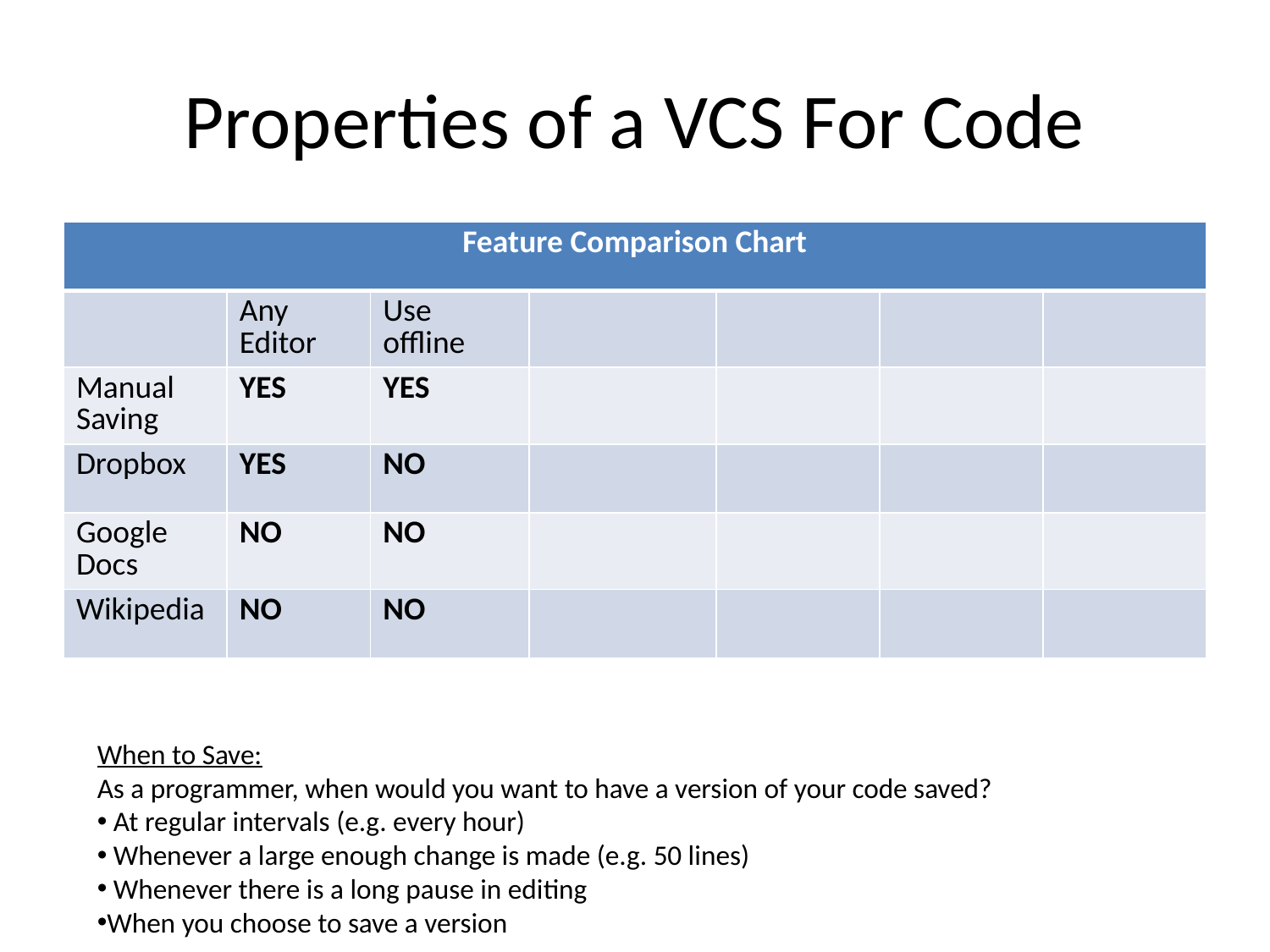

# Properties of a VCS For Code
| Feature Comparison Chart |  |  |  |  |  |  |
| --- | --- | --- | --- | --- | --- | --- |
|  | Any Editor | Use offline |  |  |  |  |
| Manual Saving | YES | YES |  |  |  |  |
| Dropbox | YES | NO |  |  |  |  |
| Google Docs | NO | NO |  |  |  |  |
| Wikipedia | NO | NO |  |  |  |  |
When to Save:
As a programmer, when would you want to have a version of your code saved?
 At regular intervals (e.g. every hour)
 Whenever a large enough change is made (e.g. 50 lines)
 Whenever there is a long pause in editing
When you choose to save a version